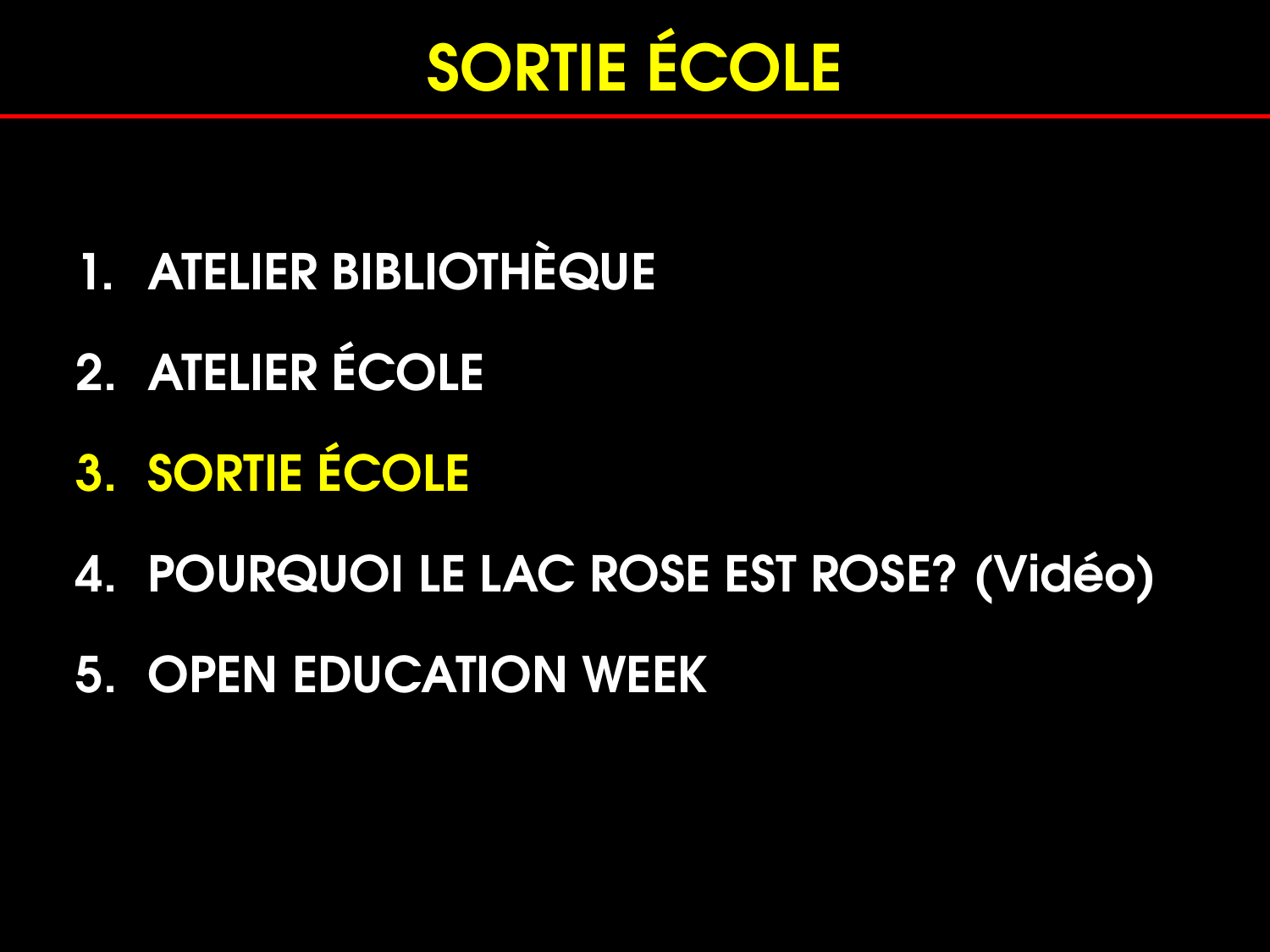

SORTIE ÉCOLE

ATELIER BIBLIOTHÈQUE

ATELIER ÉCOLE

SORTIE ÉCOLE

POURQUOI LE LAC ROSE EST ROSE? (Vidéo)

OPEN EDUCATION WEEK